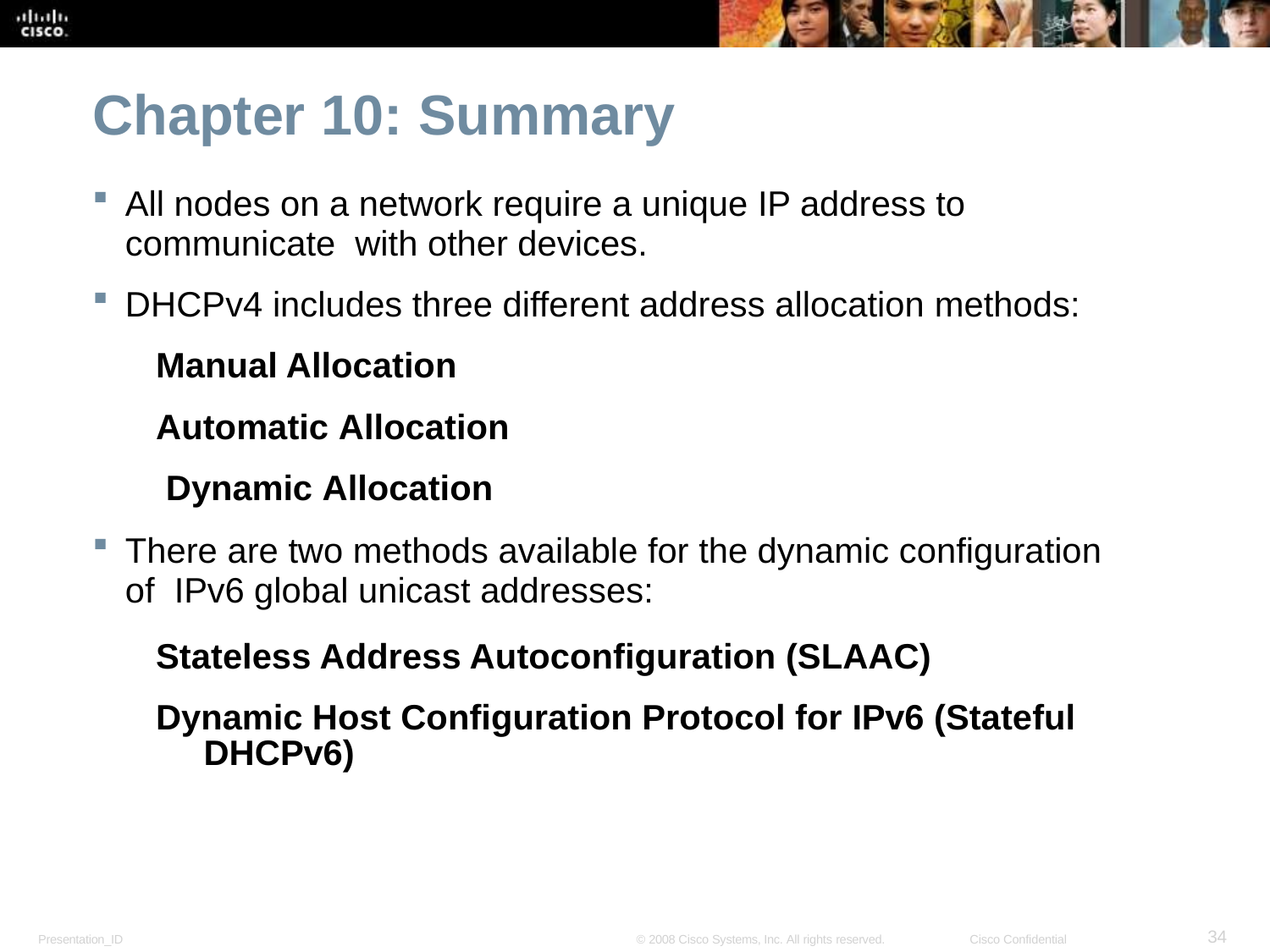

# Chapter 10: Summary
All nodes on a network require a unique IP address to communicate  with other devices.
DHCPv4 includes three different address allocation methods:
Manual Allocation  Automatic Allocation  Dynamic Allocation
There are two methods available for the dynamic configuration of  IPv6 global unicast addresses:
Stateless Address Autoconfiguration (SLAAC)  Dynamic Host Configuration Protocol for IPv6 (Stateful
DHCPv6)
34
Presentation_ID
© 2008 Cisco Systems, Inc. All rights reserved.
Cisco Confidential